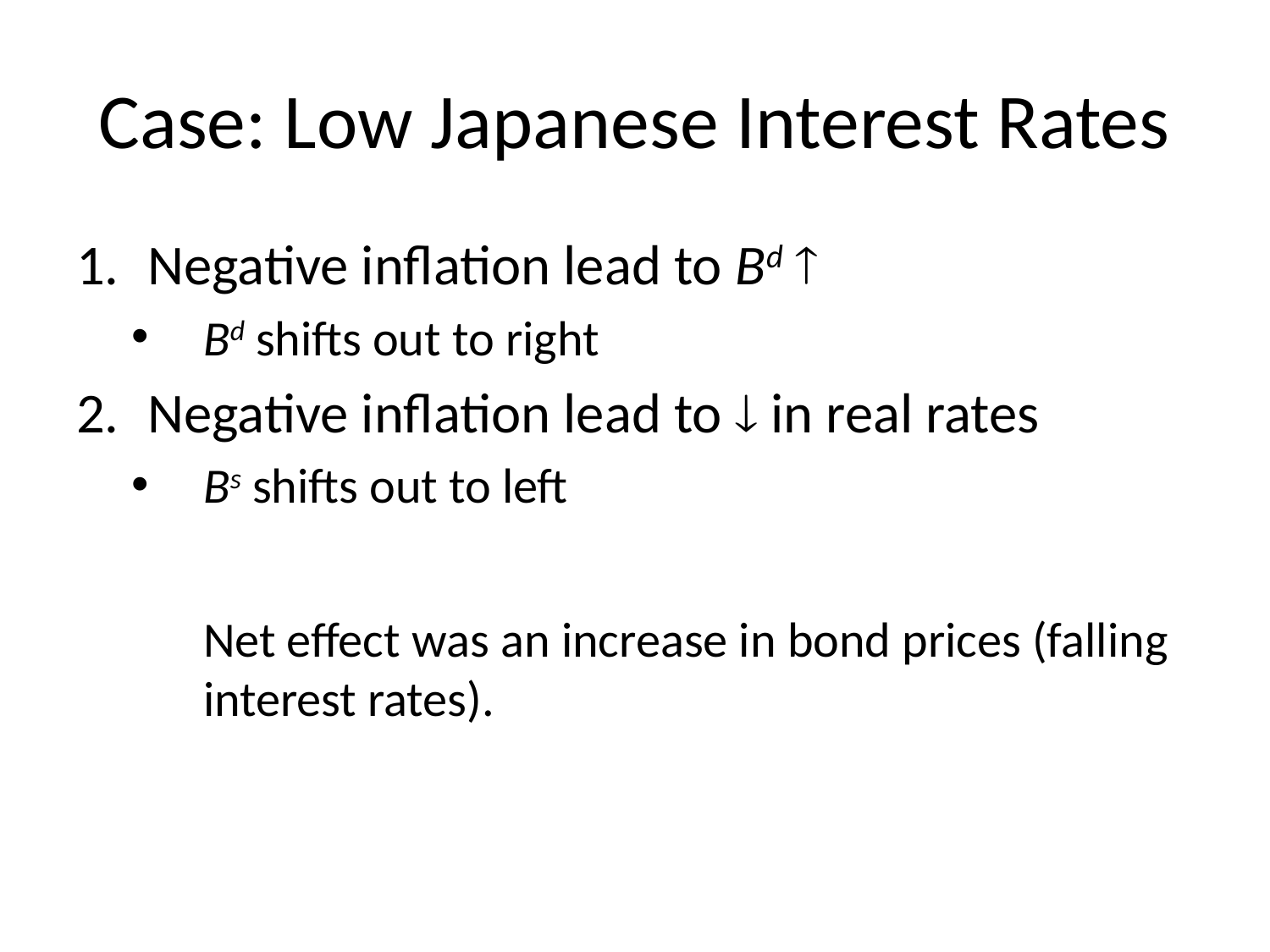

Case: Low Japanese Interest Rates
Negative inflation lead to Bd ↑
Bd shifts out to right
Negative inflation lead to ↓ in real rates
Bs shifts out to left

	Net effect was an increase in bond prices (falling interest rates).